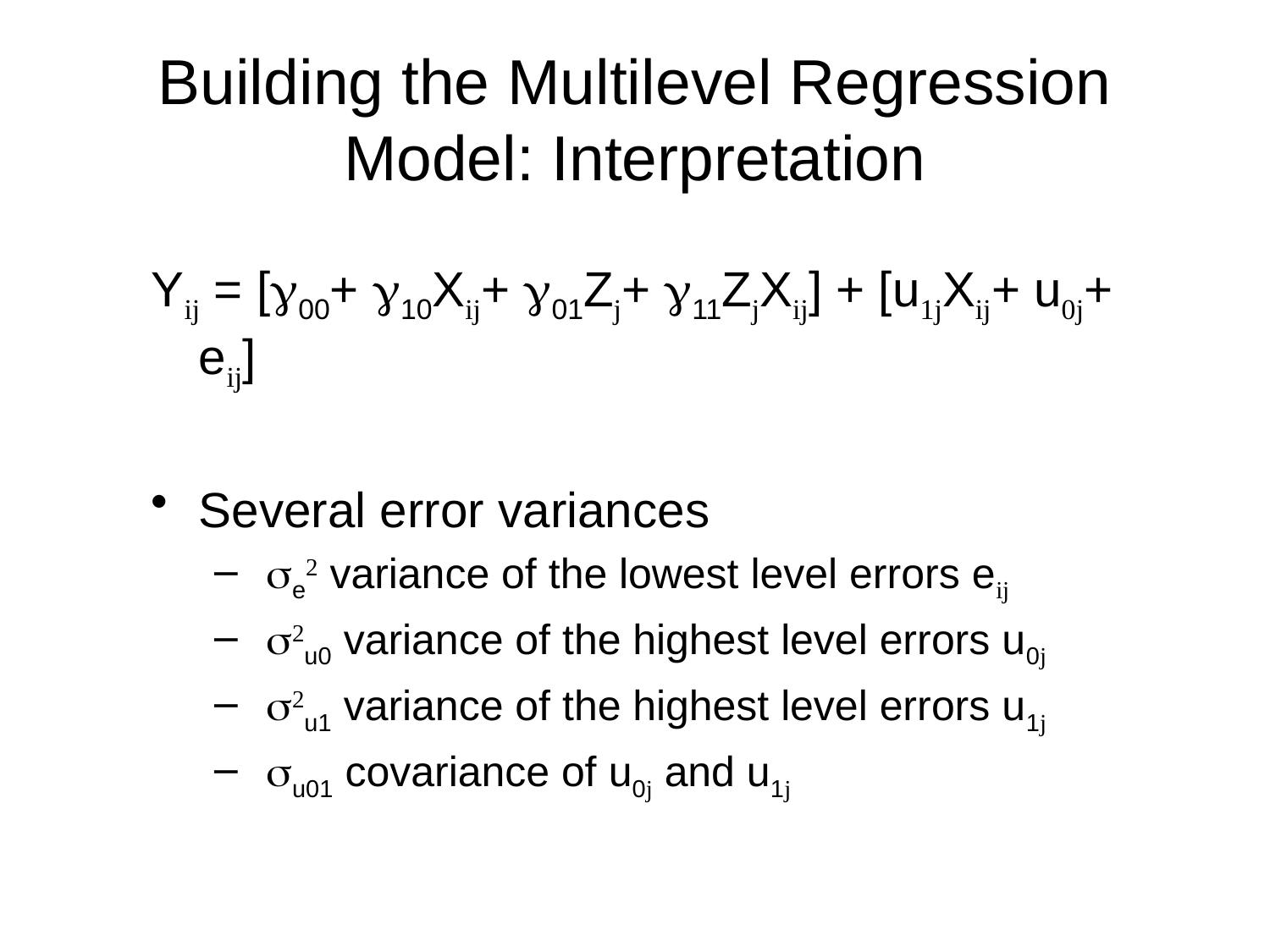

# Building the Multilevel Regression Model: Interpretation
Yij = [γ00+ γ10Xij+ γ01Zj+ γ11ZjXij] + [u1jXij+ u0j+ eij]

Several error variances
 σe2 variance of the lowest level errors eij
 σ2u0 variance of the highest level errors u0j
 σ2u1 variance of the highest level errors u1j
 σu01 covariance of u0j and u1j